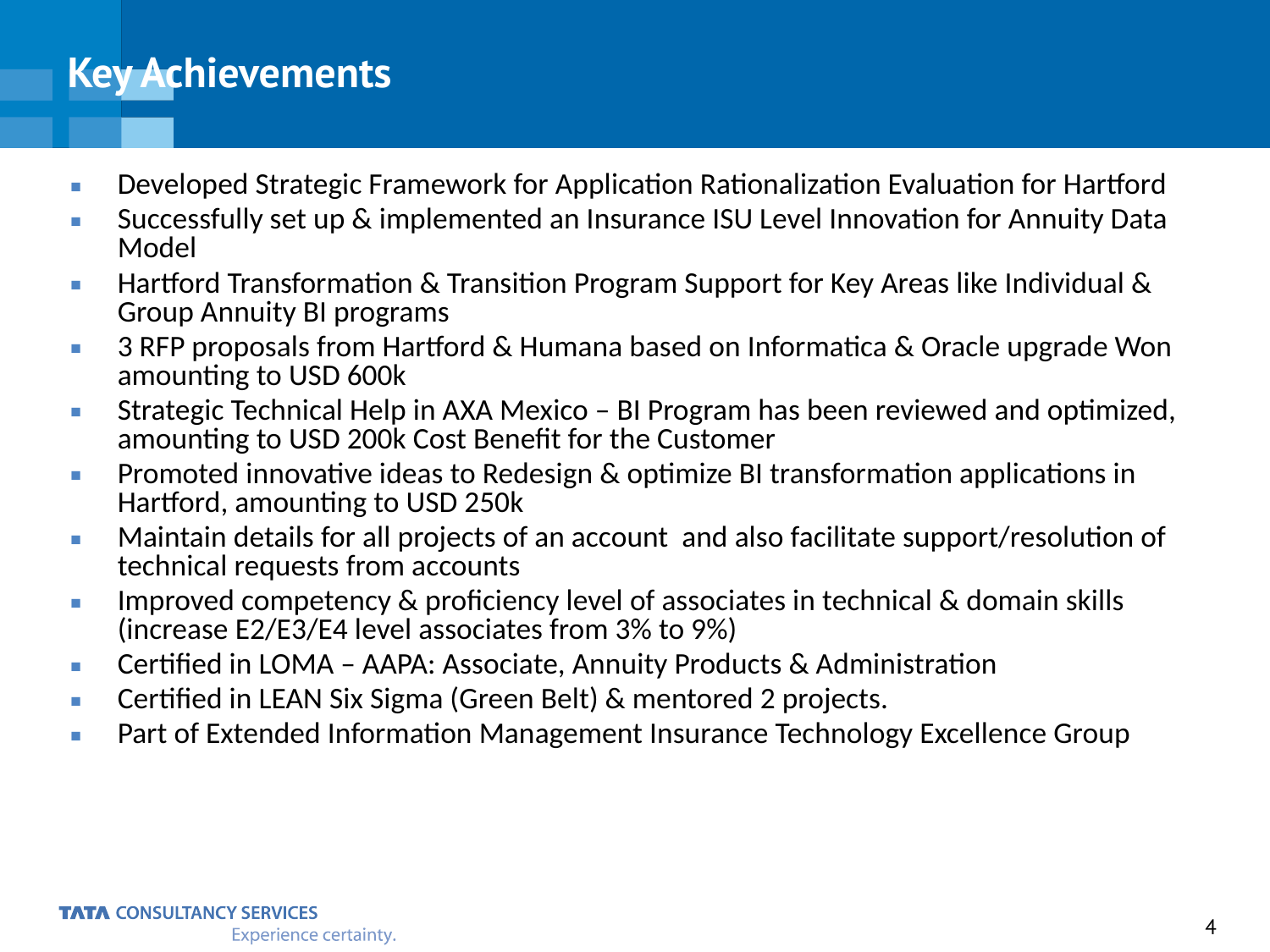

Key Achievements
Developed Strategic Framework for Application Rationalization Evaluation for Hartford
Successfully set up & implemented an Insurance ISU Level Innovation for Annuity Data Model
Hartford Transformation & Transition Program Support for Key Areas like Individual & Group Annuity BI programs
3 RFP proposals from Hartford & Humana based on Informatica & Oracle upgrade Won amounting to USD 600k
Strategic Technical Help in AXA Mexico – BI Program has been reviewed and optimized, amounting to USD 200k Cost Benefit for the Customer
Promoted innovative ideas to Redesign & optimize BI transformation applications in Hartford, amounting to USD 250k
Maintain details for all projects of an account  and also facilitate support/resolution of technical requests from accounts
Improved competency & proficiency level of associates in technical & domain skills (increase E2/E3/E4 level associates from 3% to 9%)
Certified in LOMA – AAPA: Associate, Annuity Products & Administration
Certified in LEAN Six Sigma (Green Belt) & mentored 2 projects.
Part of Extended Information Management Insurance Technology Excellence Group